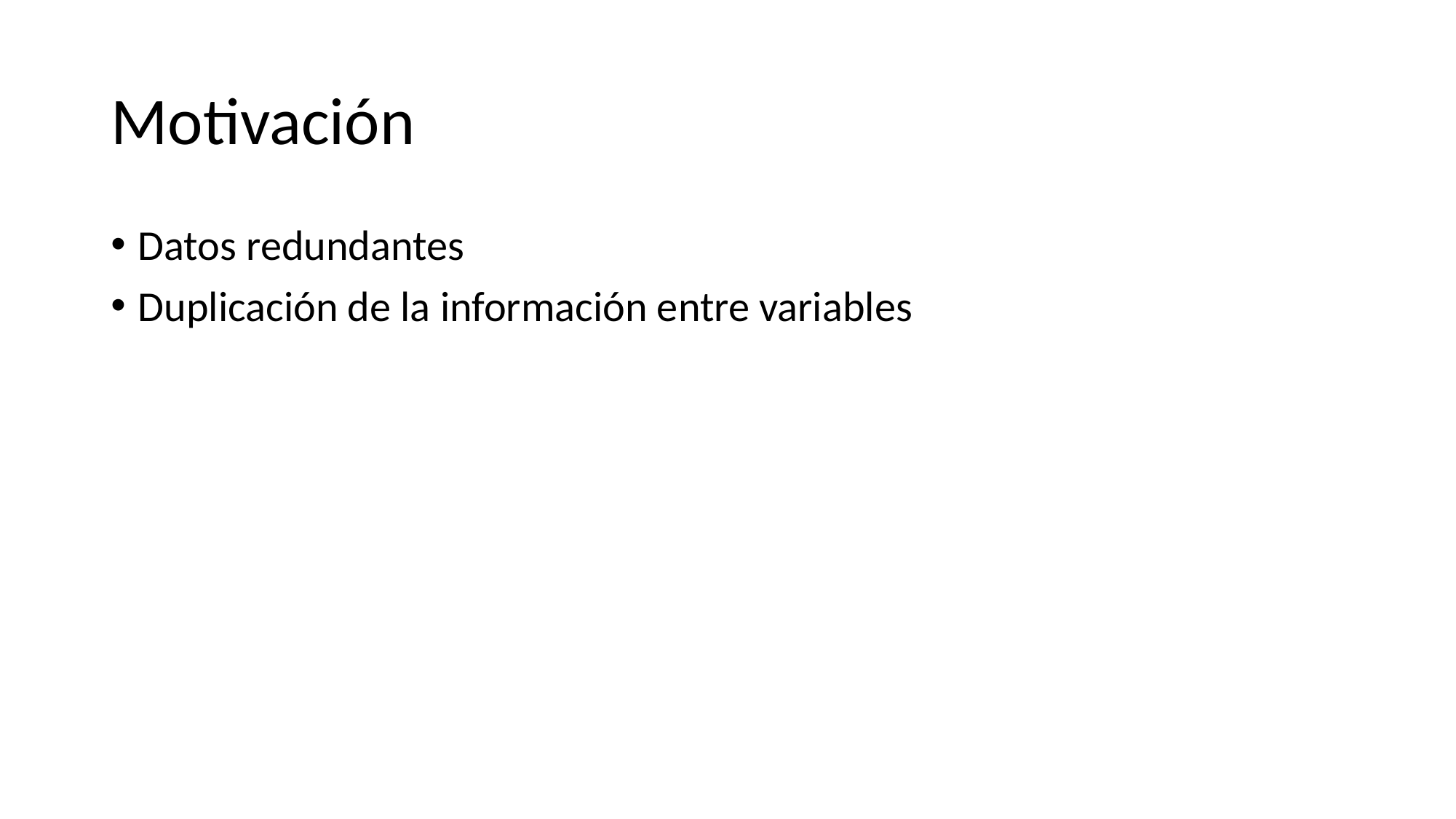

# Motivación
Datos redundantes
Duplicación de la información entre variables